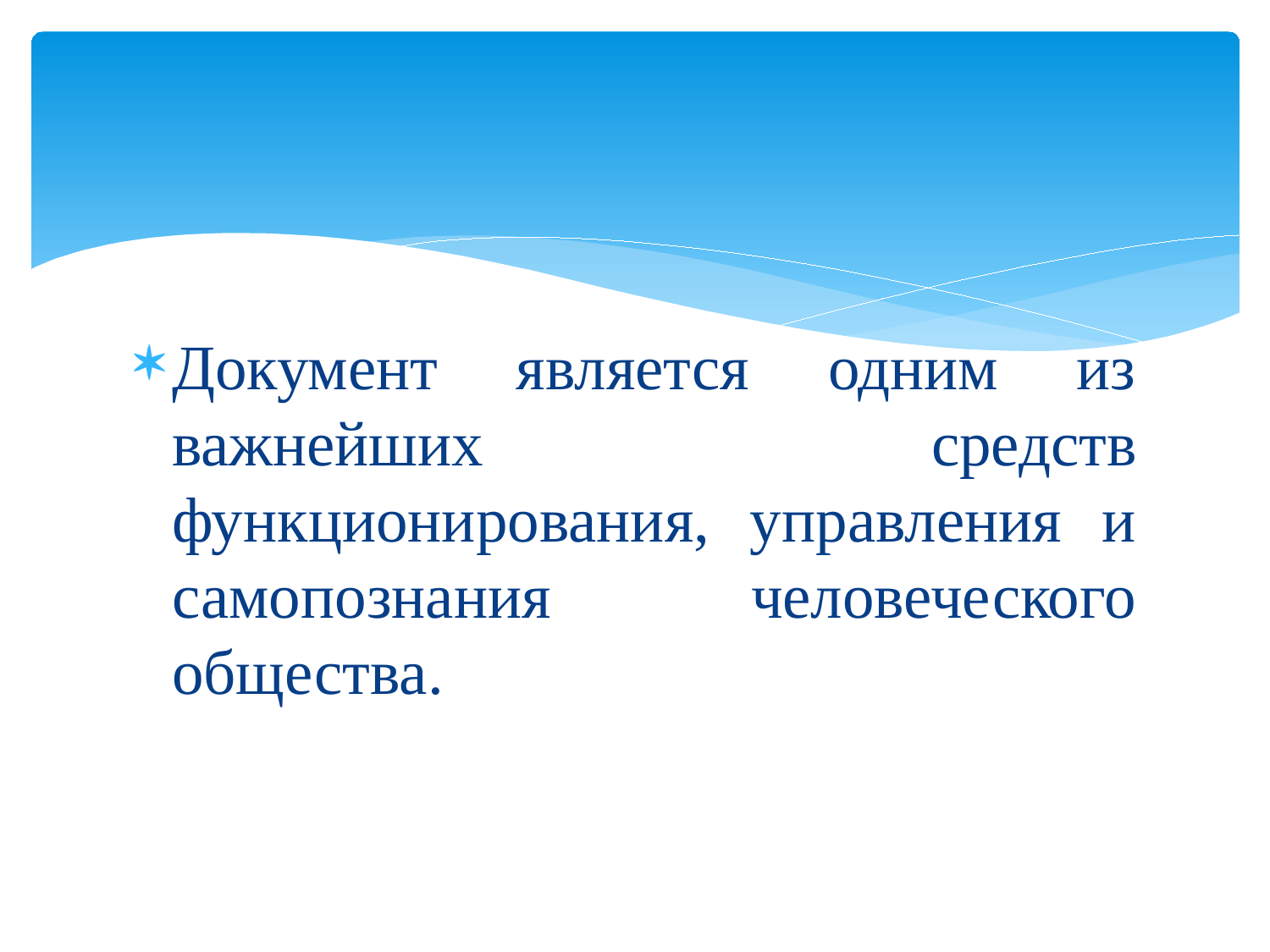

Документ является одним из важнейших средств функционирования, управления и самопознания человеческого общества.